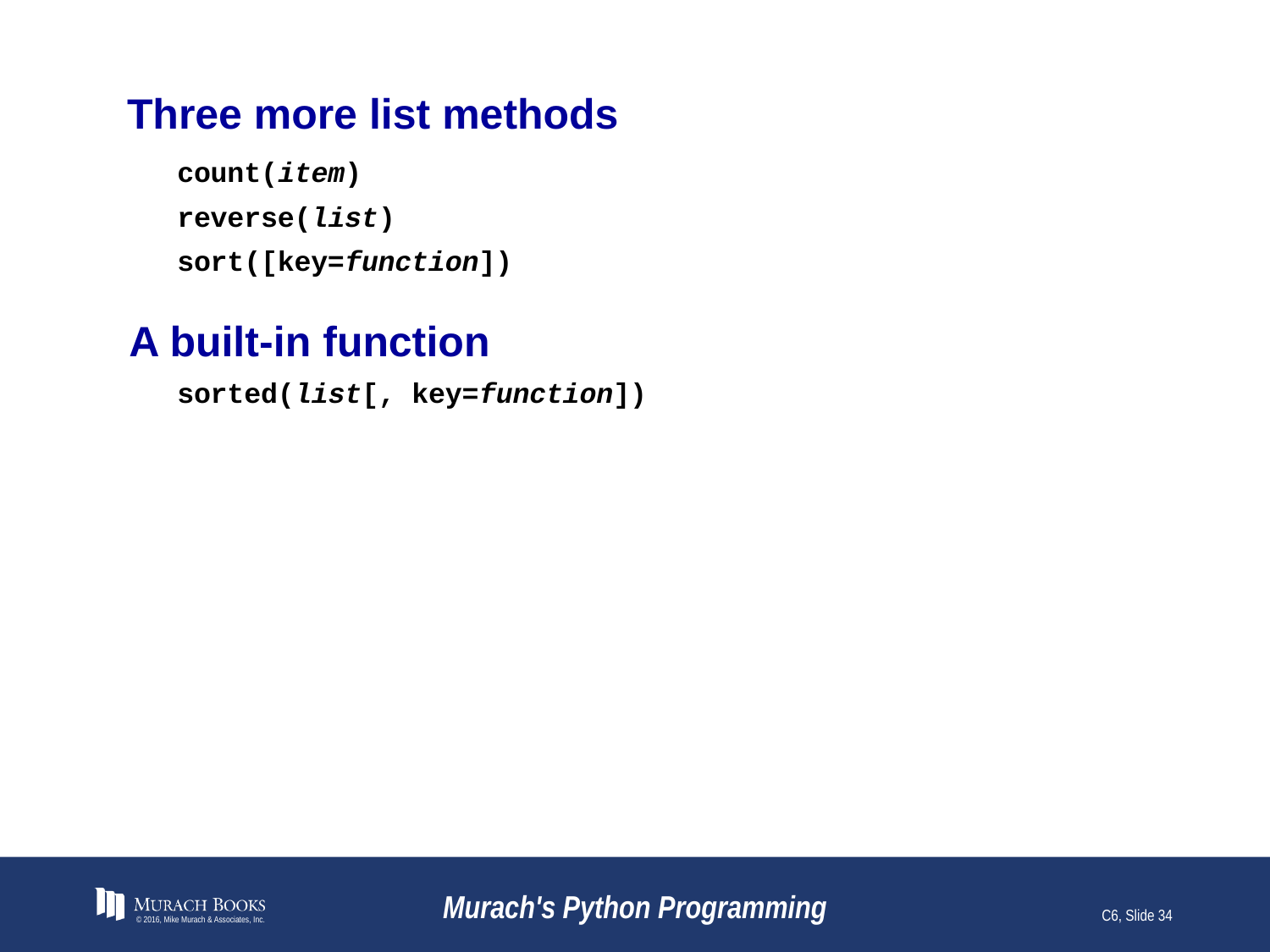

# Three more list methods
count(item)
reverse(list)
sort([key=function])
A built-in function
sorted(list[, key=function])

© 2016, Mike Murach & Associates, Inc.
Murach's Python Programming

C6, Slide 34